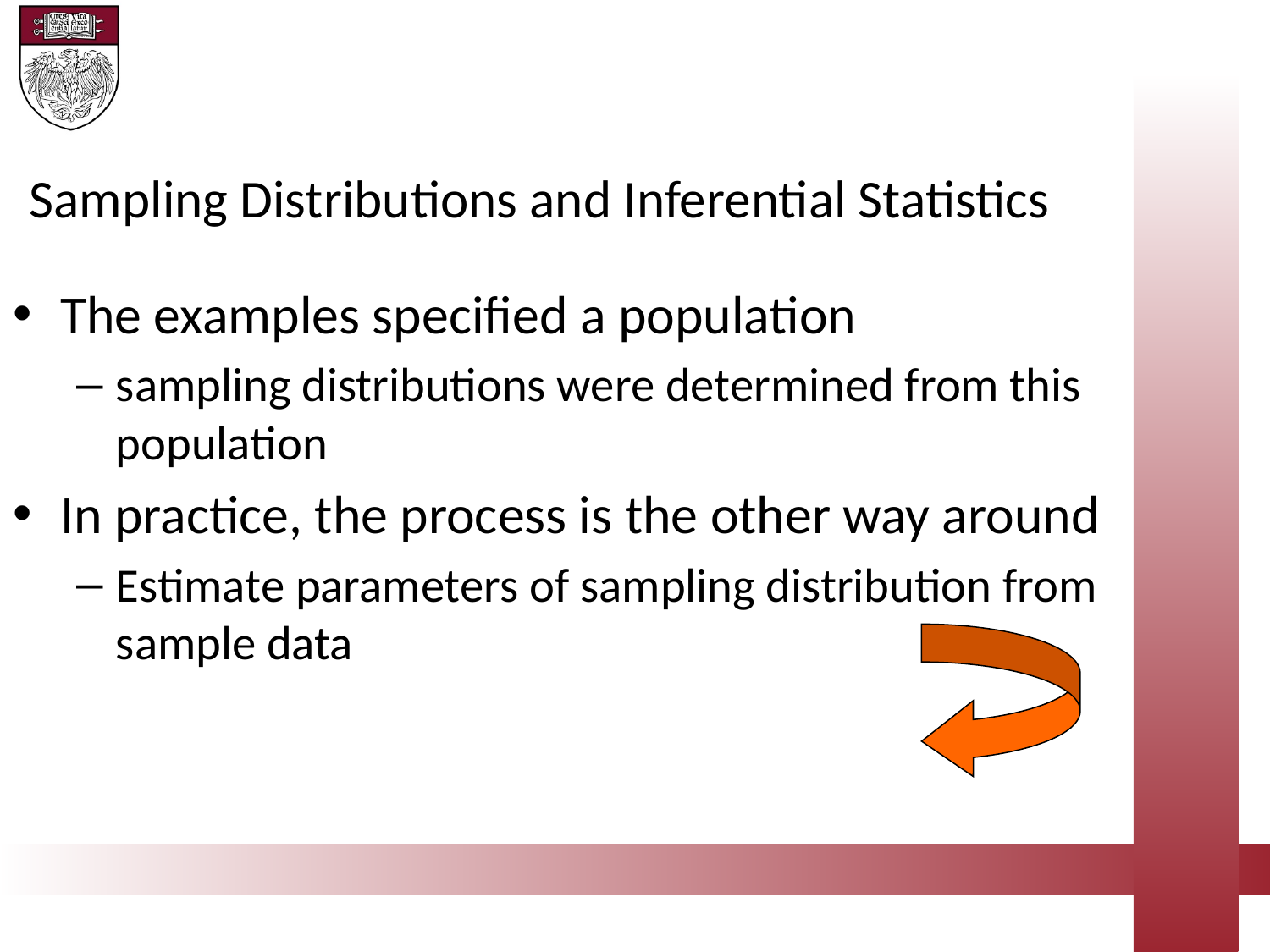

Sampling Distributions and Inferential Statistics
The examples specified a population
sampling distributions were determined from this population
In practice, the process is the other way around
Estimate parameters of sampling distribution from  sample data